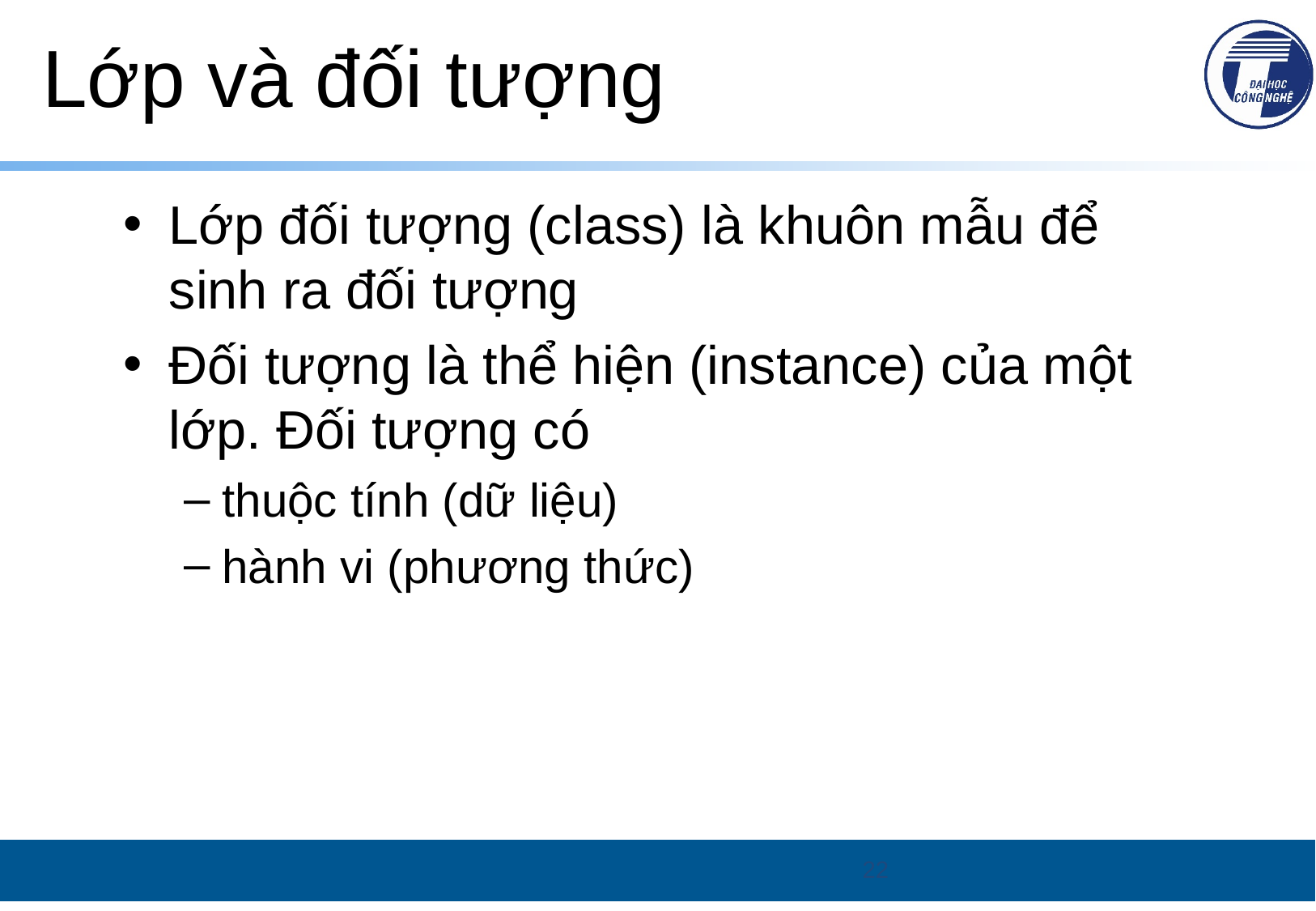

# Lớp và đối tượng
Lớp đối tượng (class) là khuôn mẫu để sinh ra đối tượng
Đối tượng là thể hiện (instance) của một lớp. Đối tượng có
thuộc tính (dữ liệu)
hành vi (phương thức)
22